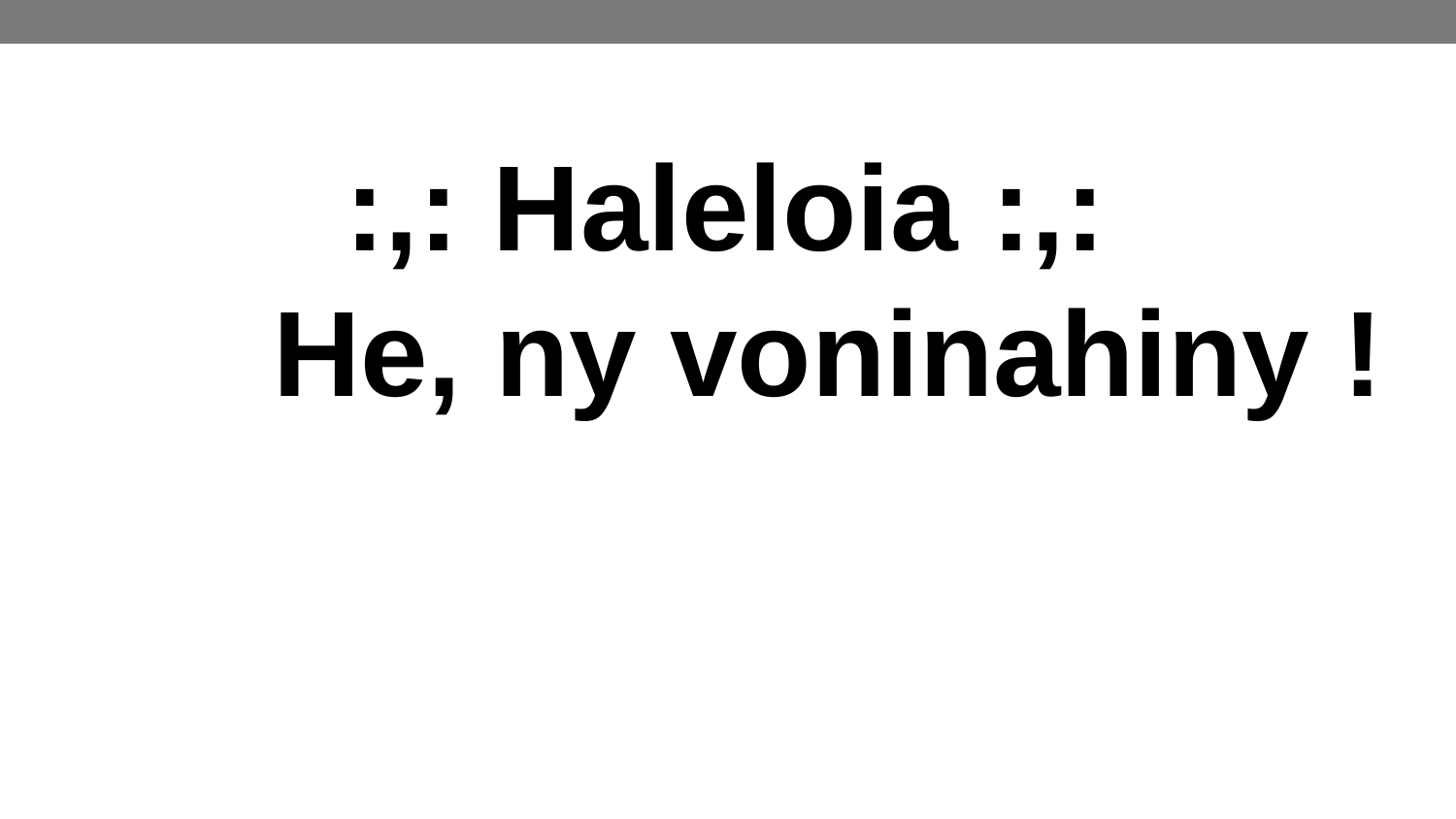

:,: Haleloia :,:
       He, ny voninahiny !